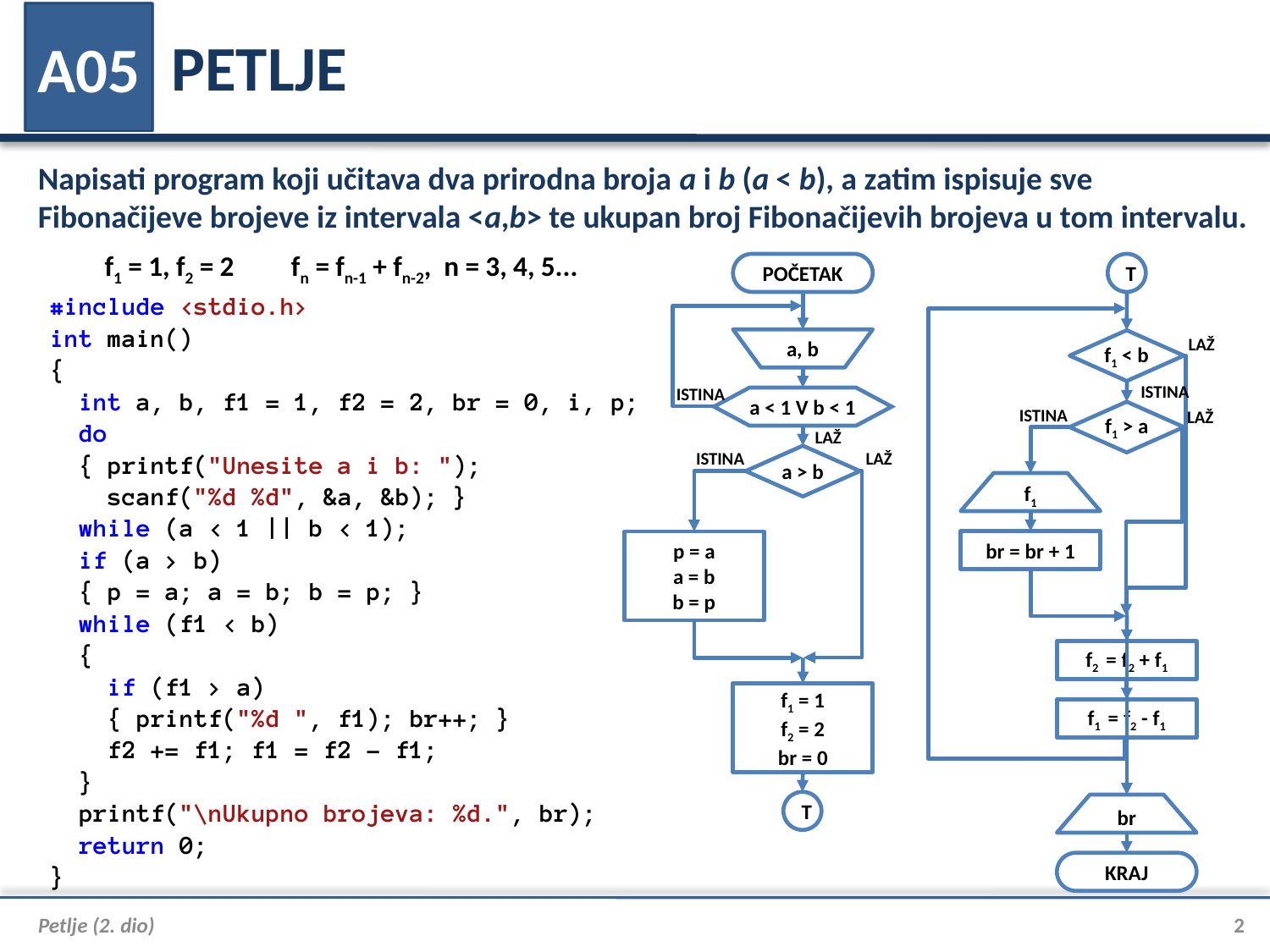

# PETLJE
A05
Napisati program koji učitava dva prirodna broja a i b (a < b), a zatim ispisuje sve  Fibonačijeve brojeve iz intervala <a,b> te ukupan broj Fibonačijevih brojeva u tom intervalu.
f1 = 1, f2 = 2         fn = fn-1 + fn-2,  n = 3, 4, 5...
POČETAK

a, b
ISTINA
a < 1 V b < 1
LAŽ
a > b
ISTINA
LAŽ
p = a
a = b
b = p
f1 = 1
f2 = 2
br = 0
T
T

f1 < b
LAŽ
ISTINA
f1 > a
ISTINA
LAŽ
f1
br = br + 1
f2  = f2 + f1
f1  = f2 - f1
br
KRAJ
#include <stdio.h>
int main()
{
  int a, b, f1 = 1, f2 = 2, br = 0, i, p;
  do
  { printf("Unesite a i b: ");
    scanf("%d %d", &a, &b); }
  while (a < 1 || b < 1);
  if (a > b)
  { p = a; a = b; b = p; }
  while (f1 < b)
  {
    if (f1 > a)
    { printf("%d ", f1); br++; }
    f2 += f1; f1 = f2 - f1;
  }
  printf("\nUkupno brojeva: %d.", br);
  return 0;
}
Petlje (2. dio)
2